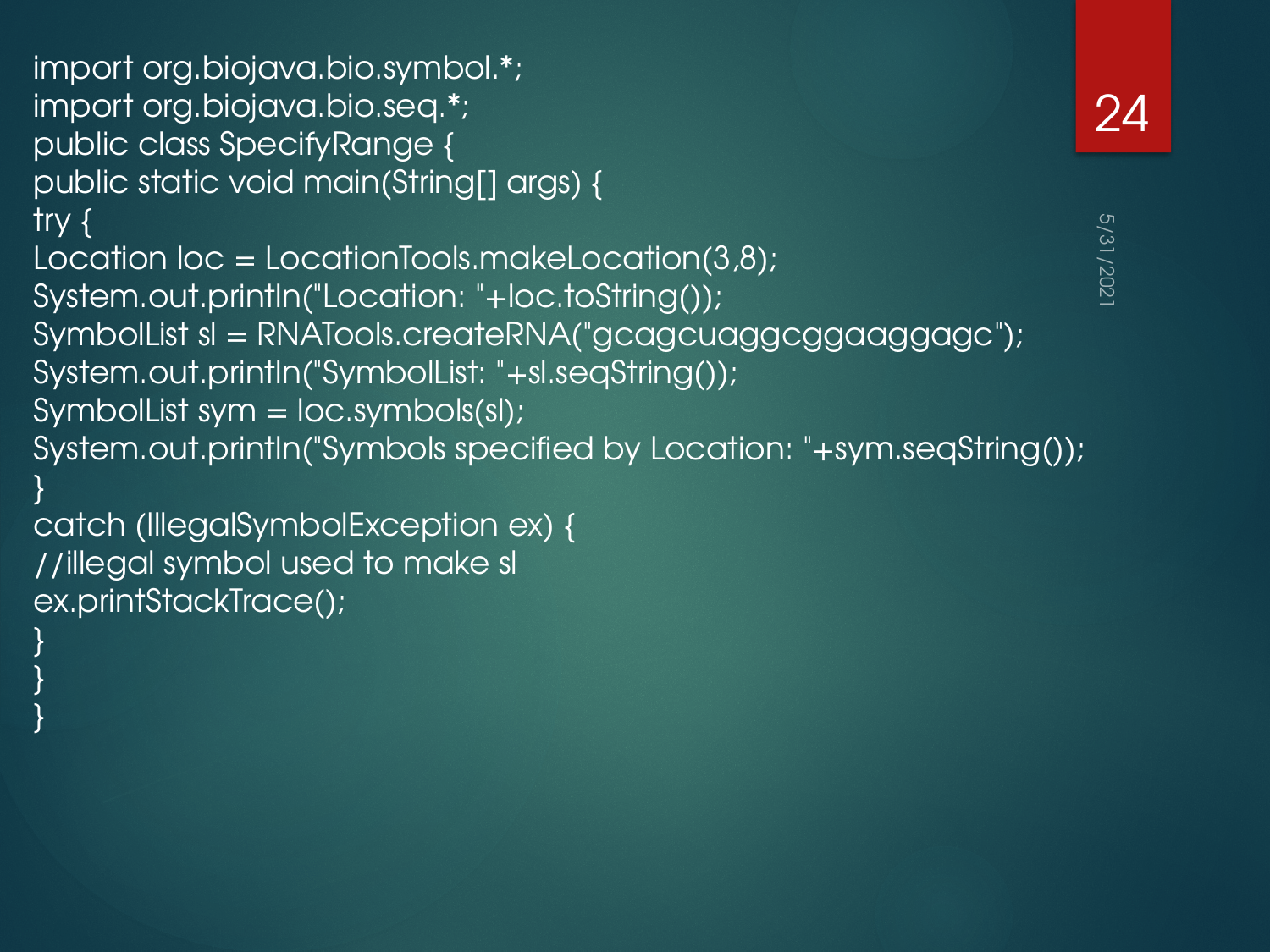

import org.biojava.bio.symbol.*;
import org.biojava.bio.seq.*;
public class SpecifyRange {
public static void main(String[] args) {
try {
Location loc = LocationTools.makeLocation(3,8);
System.out.println("Location: "+loc.toString());
SymbolList sl = RNATools.createRNA("gcagcuaggcggaaggagc");
System.out.println("SymbolList: "+sl.seqString());
SymbolList sym = loc.symbols(sl);
System.out.println("Symbols specified by Location: "+sym.seqString());
}
catch (IllegalSymbolException ex) {
//illegal symbol used to make sl
ex.printStackTrace();
}
}
}
24
5/31/2021